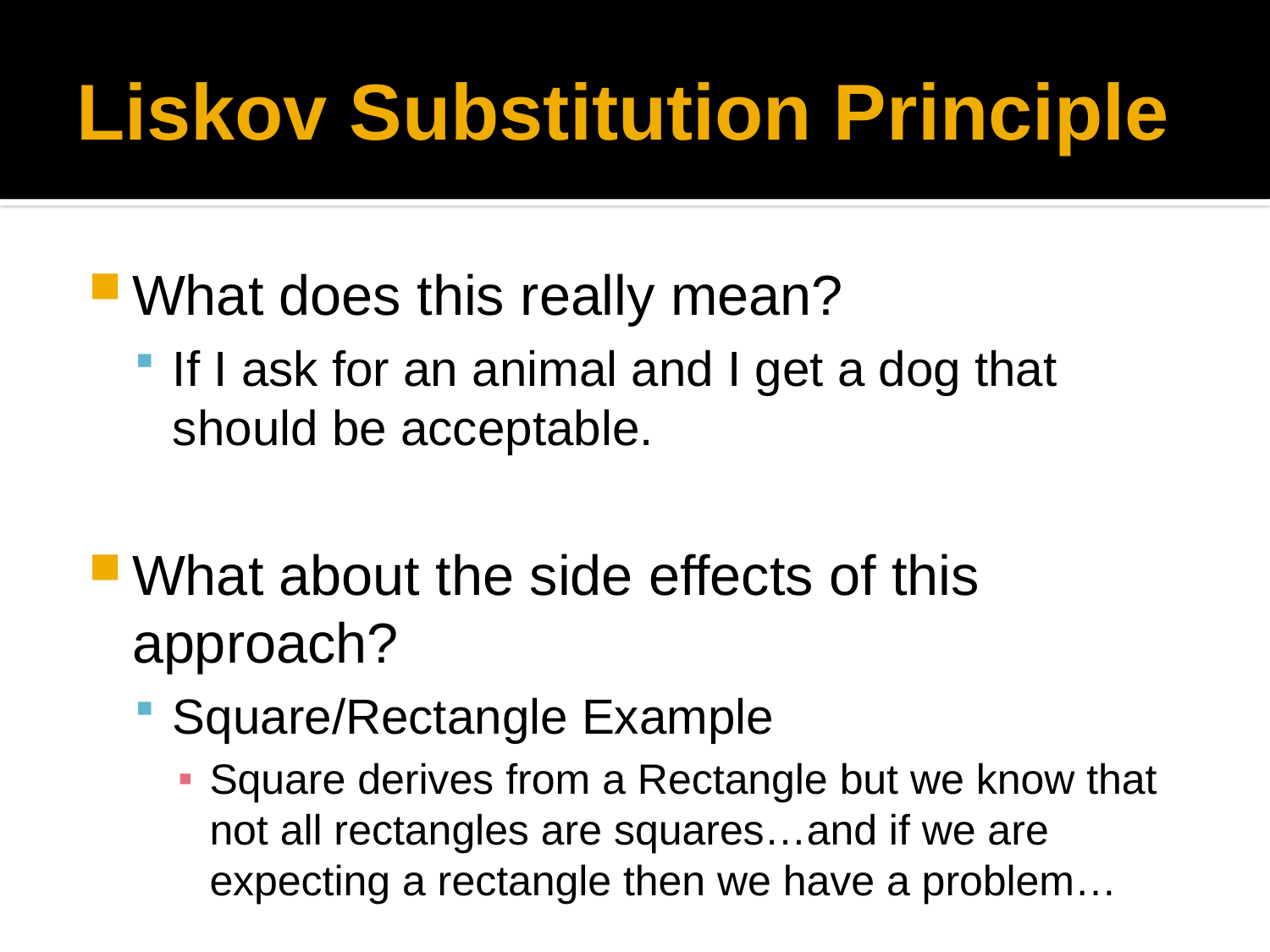

# Liskov Substitution Principle
What does this really mean?
If I ask for an animal and I get a dog that should be acceptable.

What about the side effects of this approach?
Square/Rectangle Example
Square derives from a Rectangle but we know that not all rectangles are squares…and if we are expecting a rectangle then we have a problem…